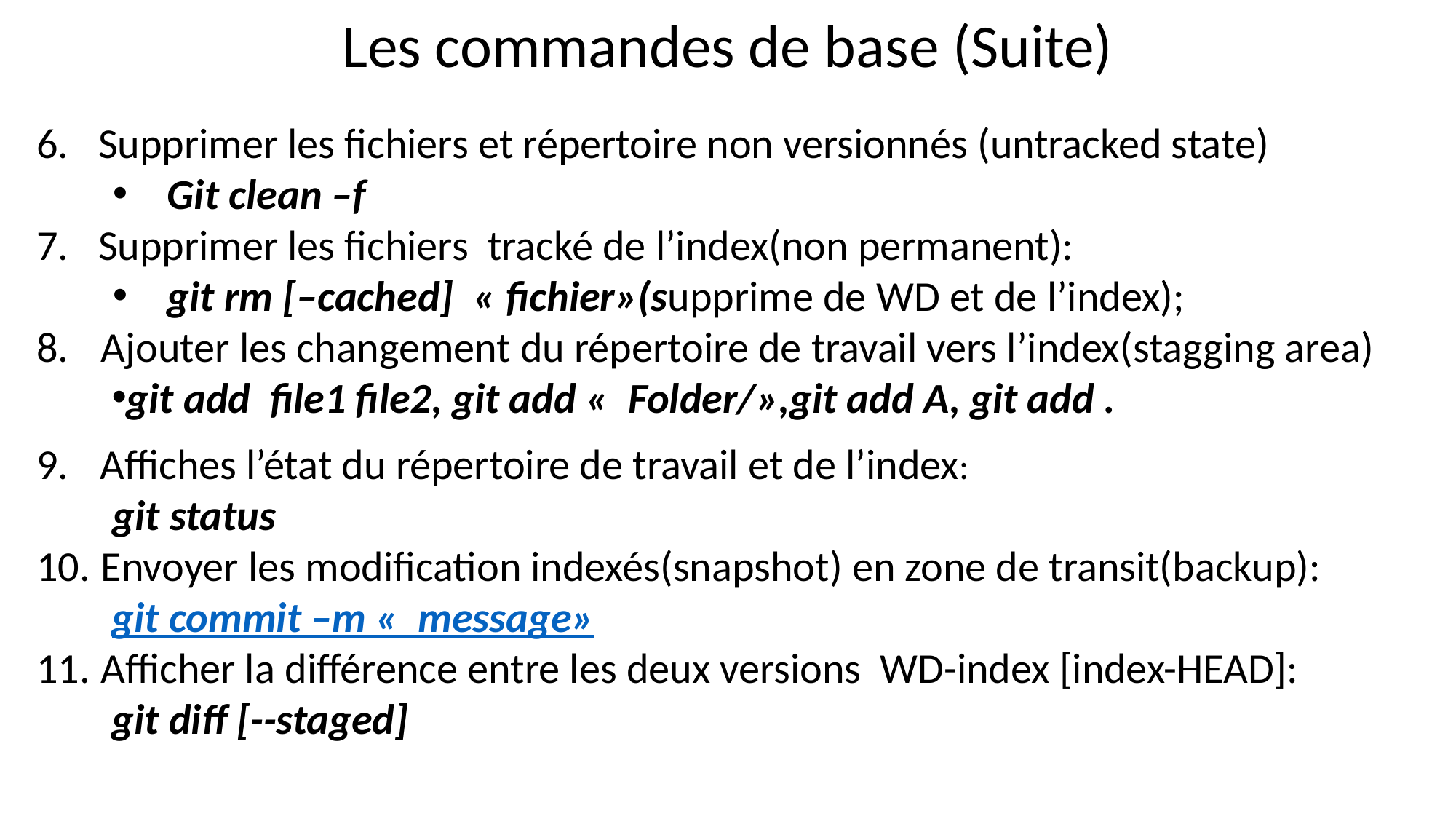

# Les commandes de base (Suite)

Supprimer les fichiers et répertoire non versionnés (untracked state)
Git clean –f
Supprimer les fichiers  tracké de l’index(non permanent):
git rm [–cached]  « fichier»(supprime de WD et de l’index);
Ajouter les changement du répertoire de travail vers l’index(stagging area)
git add  file1 file2, git add «  Folder/»,git add A, git add .
Affiches l’état du répertoire de travail et de l’index:
git status
Envoyer les modification indexés(snapshot) en zone de transit(backup):
git commit –m «  message»
Afficher la différence entre les deux versions  WD-index [index-HEAD]:
git diff [--staged]